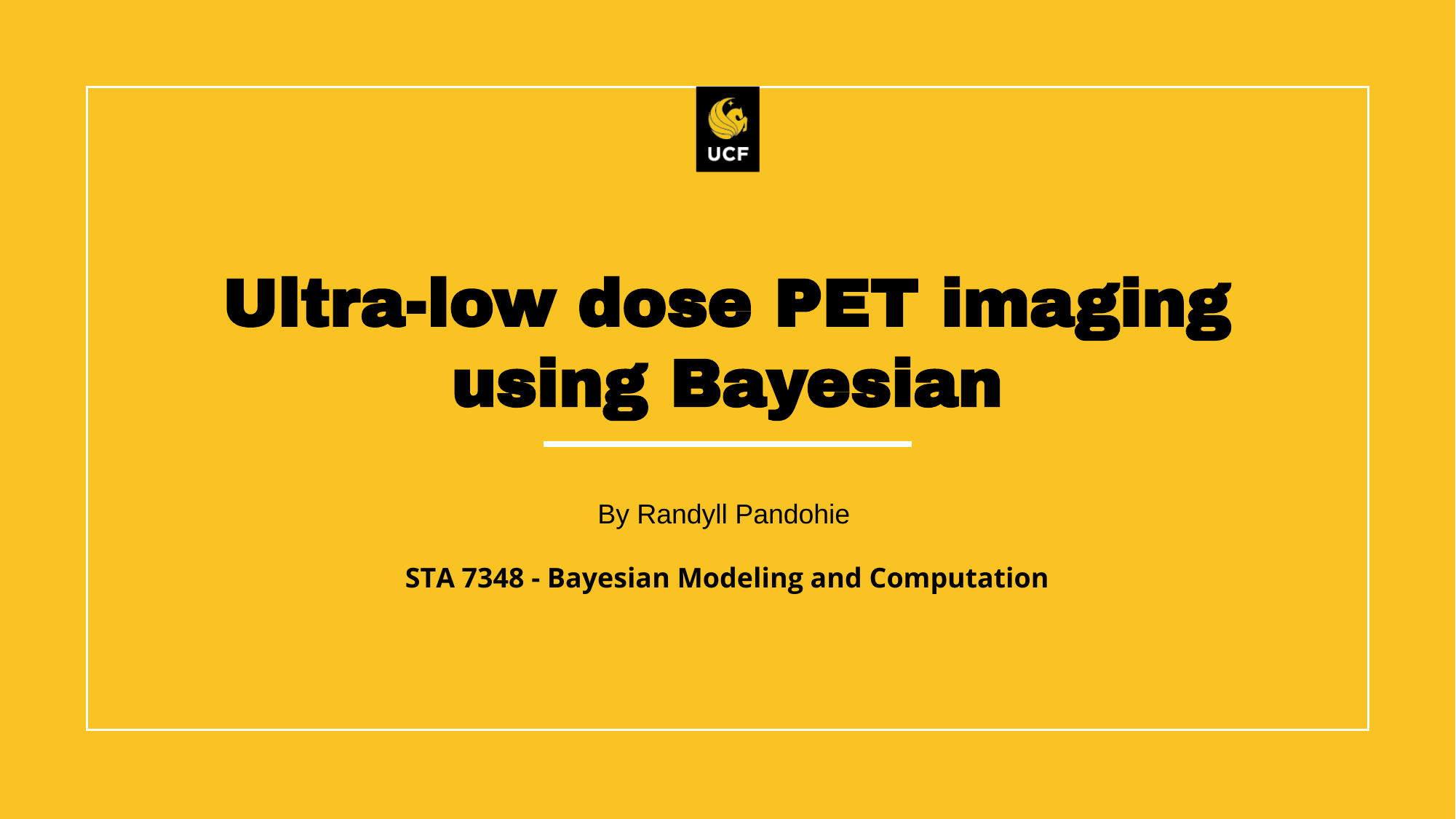

# Ultra-low dose PET imaging using Bayesian
By Randyll Pandohie
STA 7348 - Bayesian Modeling and Computation